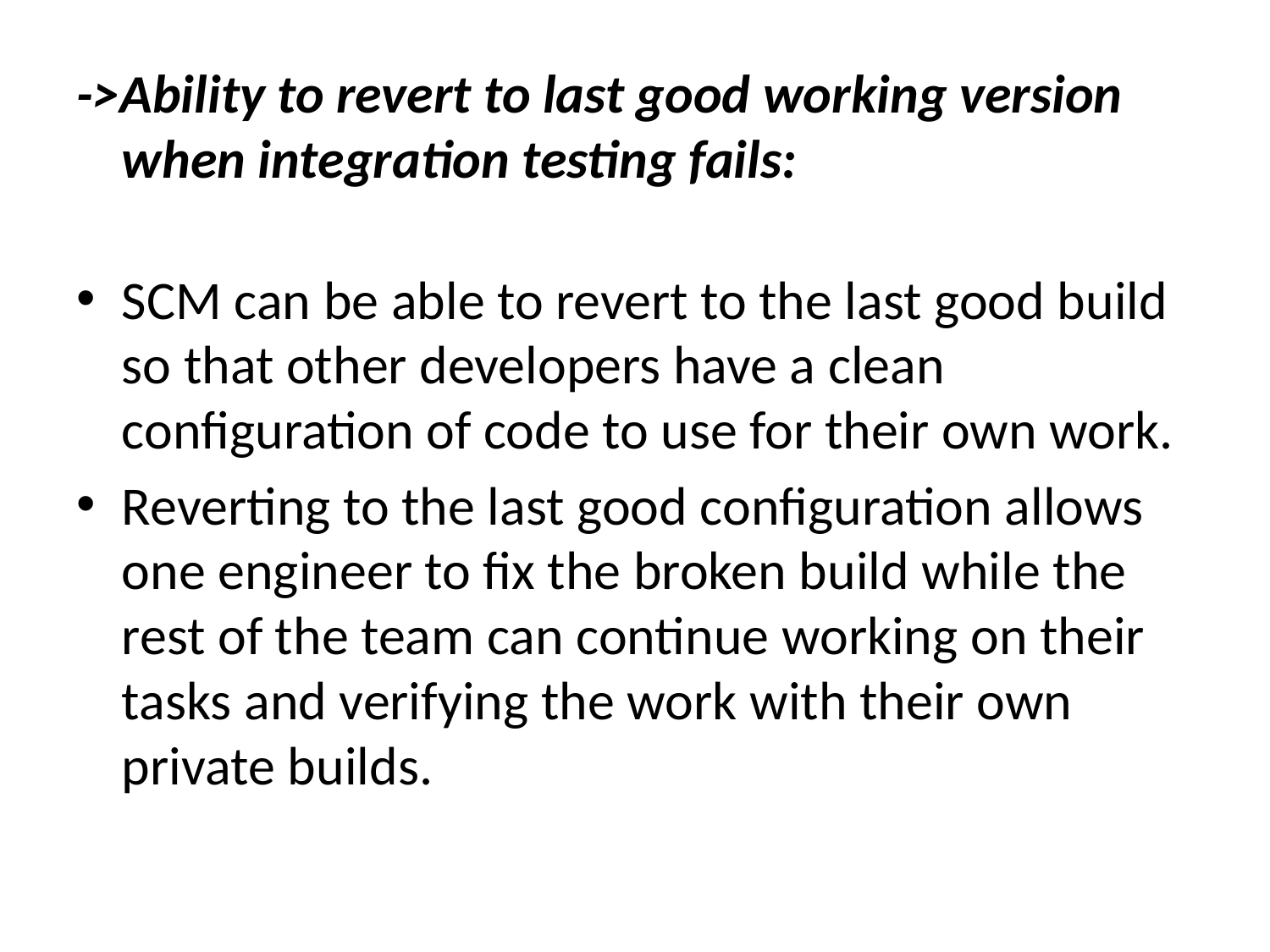

->Ability to revert to last good working version when integration testing fails:
SCM can be able to revert to the last good build so that other developers have a clean configuration of code to use for their own work.
Reverting to the last good configuration allows one engineer to fix the broken build while the rest of the team can continue working on their tasks and verifying the work with their own private builds.